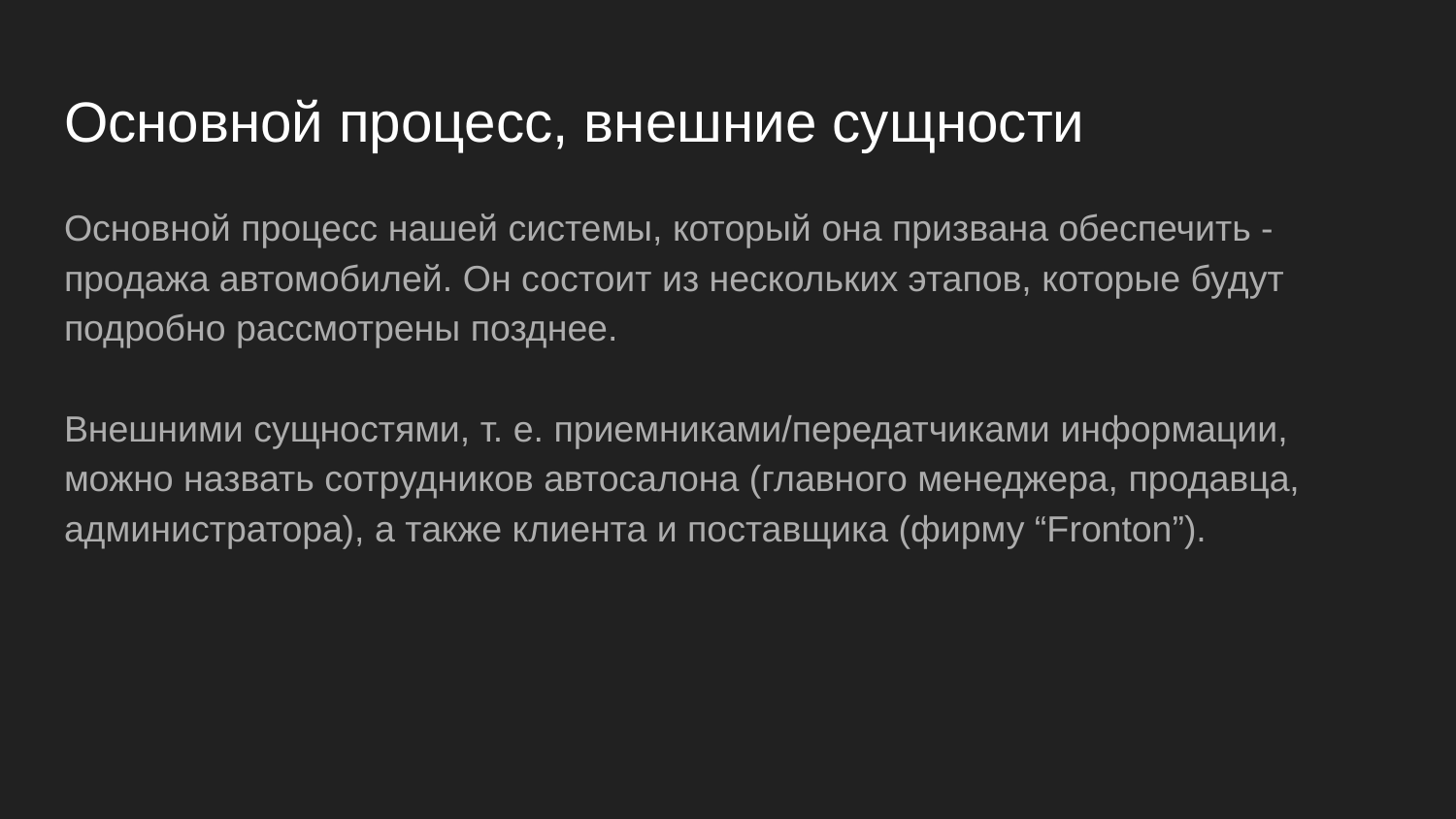

# Основной процесс, внешние сущности
Основной процесс нашей системы, который она призвана обеспечить - продажа автомобилей. Он состоит из нескольких этапов, которые будут подробно рассмотрены позднее.
Внешними сущностями, т. е. приемниками/передатчиками информации, можно назвать сотрудников автосалона (главного менеджера, продавца, администратора), а также клиента и поставщика (фирму “Fronton”).